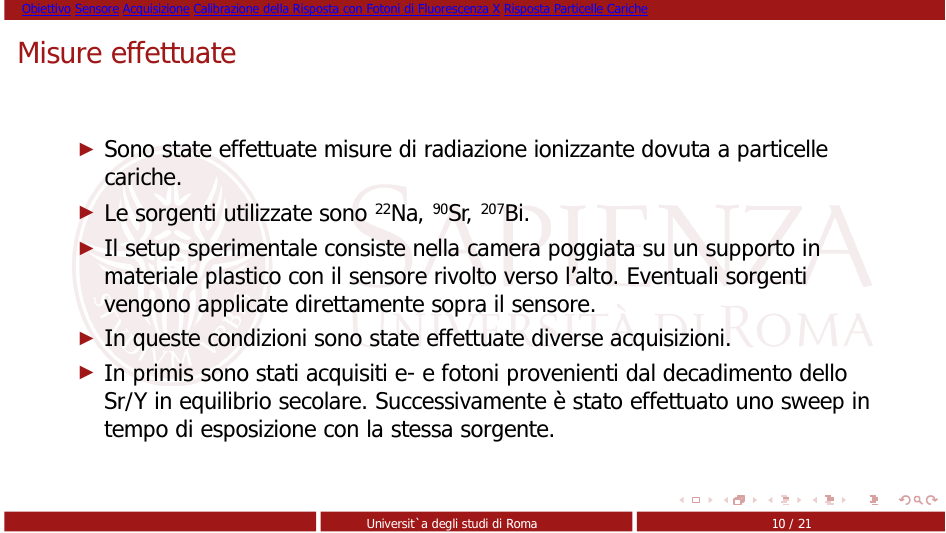

Obiettivo Sensore Acquisizione Calibrazione della Risposta con Fotoni di Fluorescenza X Risposta Particelle Cariche
# Misure effettuate
Sono state effettuate misure di radiazione ionizzante dovuta a particelle cariche.
Le sorgenti utilizzate sono 22Na, 90Sr, 207Bi.
Il setup sperimentale consiste nella camera poggiata su un supporto in materiale plastico con il sensore rivolto verso l’alto. Eventuali sorgenti vengono applicate direttamente sopra il sensore.
In queste condizioni sono state effettuate diverse acquisizioni.
In primis sono stati acquisiti e- e fotoni provenienti dal decadimento dello Sr/Y in equilibrio secolare. Successivamente è stato effettuato uno sweep in tempo di esposizione con la stessa sorgente.

Universit`a degli studi di Roma Sapienza
10 / 21